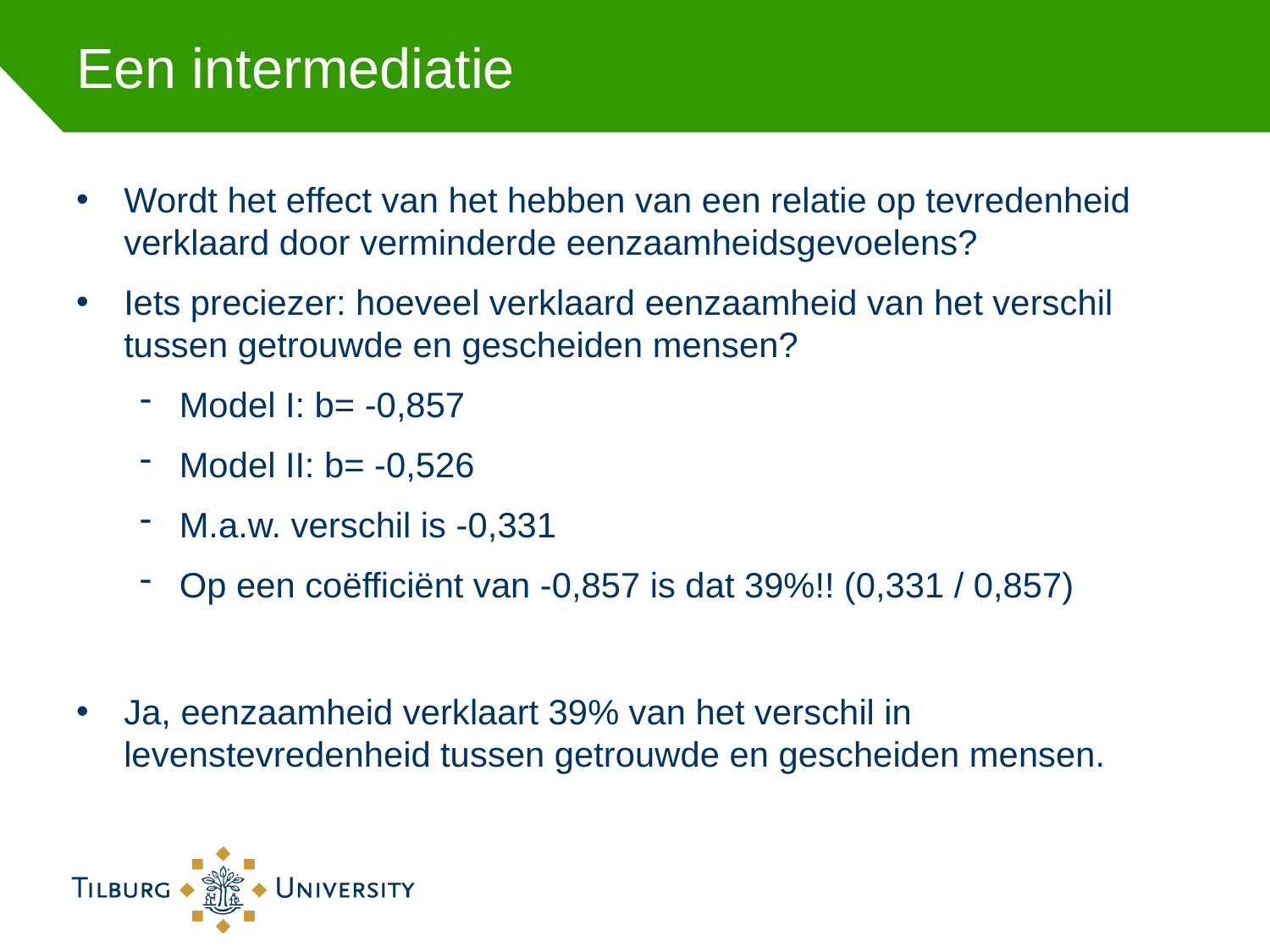

# Een intermediatie
Wordt het effect van het hebben van een relatie op tevredenheid verklaard door verminderde eenzaamheidsgevoelens?
Iets preciezer: hoeveel verklaard eenzaamheid van het verschil tussen getrouwde en gescheiden mensen?
Model I: b= -0,857
Model II: b= -0,526
M.a.w. verschil is -0,331
Op een coëfficiënt van -0,857 is dat 39%!! (0,331 / 0,857)

Ja, eenzaamheid verklaart 39% van het verschil in levenstevredenheid tussen getrouwde en gescheiden mensen.